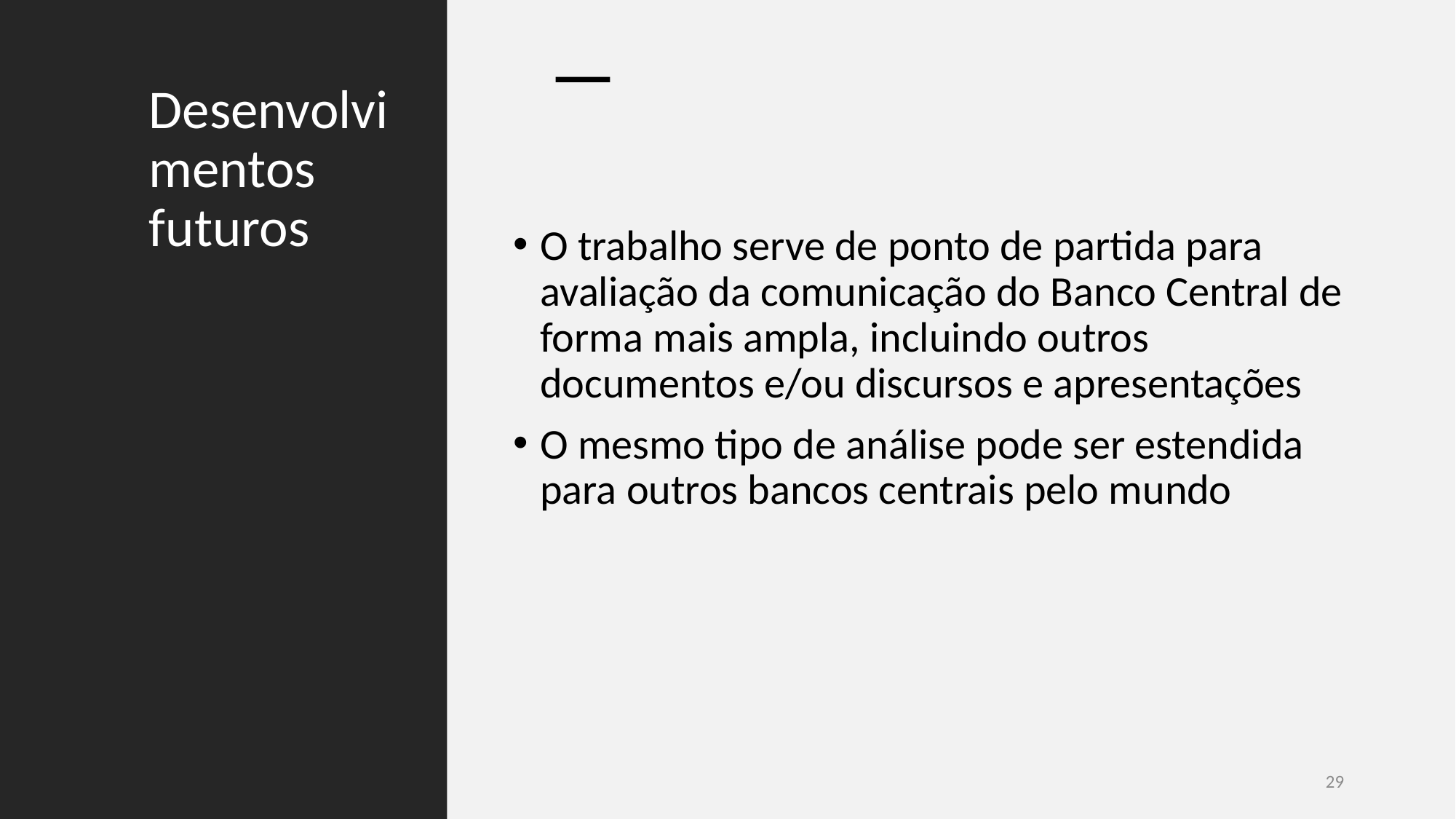

# Desenvolvimentos futuros

O trabalho serve de ponto de partida para avaliação da comunicação do Banco Central de forma mais ampla, incluindo outros documentos e/ou discursos e apresentações
O mesmo tipo de análise pode ser estendida para outros bancos centrais pelo mundo

29